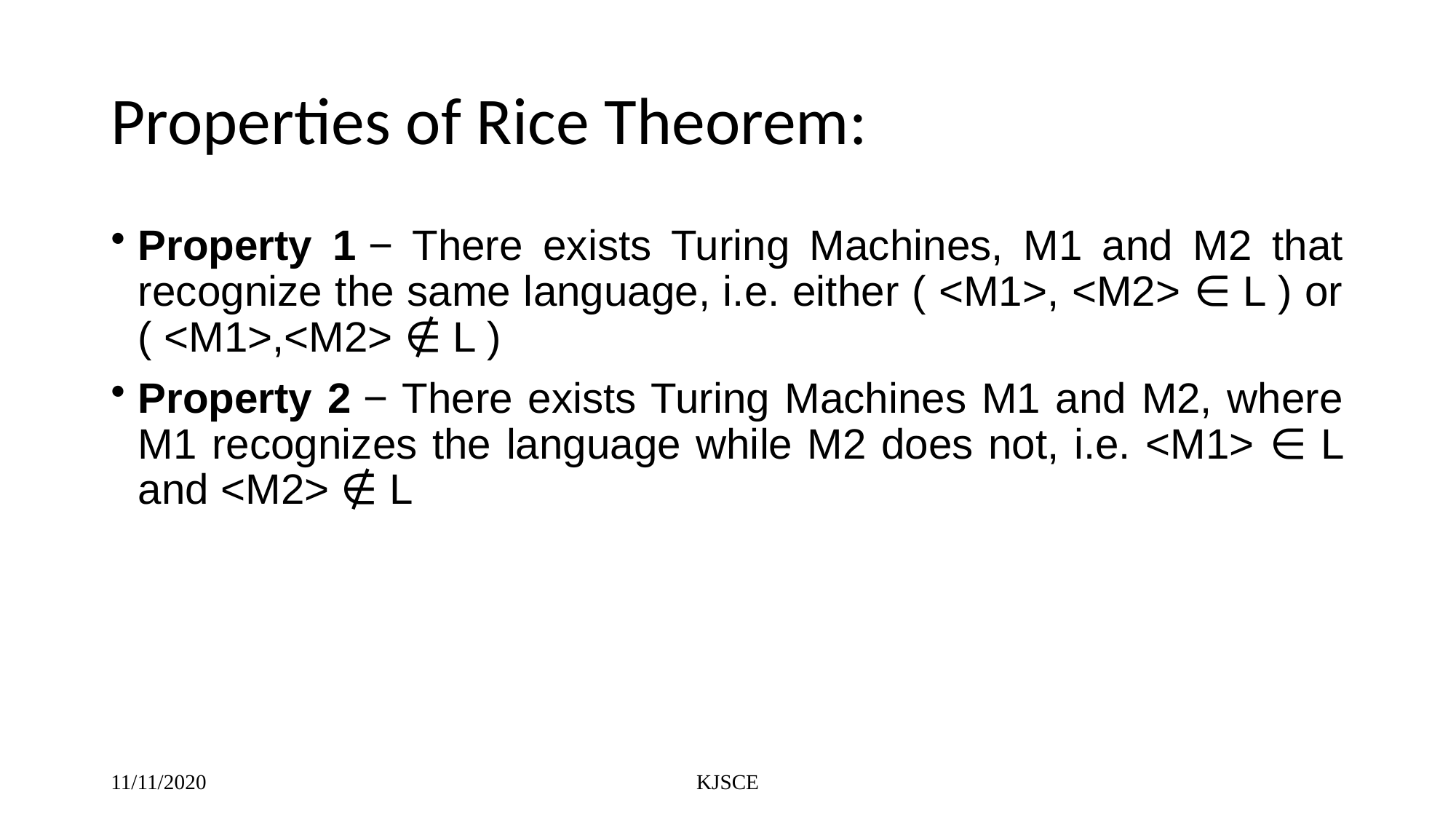

# Properties of Rice Theorem:
Property 1 − There exists Turing Machines, M1 and M2 that recognize the same language, i.e. either ( <M1>, <M2> ∈ L ) or ( <M1>,<M2> ∉ L )
Property 2 − There exists Turing Machines M1 and M2, where M1 recognizes the language while M2 does not, i.e. <M1> ∈ L and <M2> ∉ L

11/11/2020
KJSCE